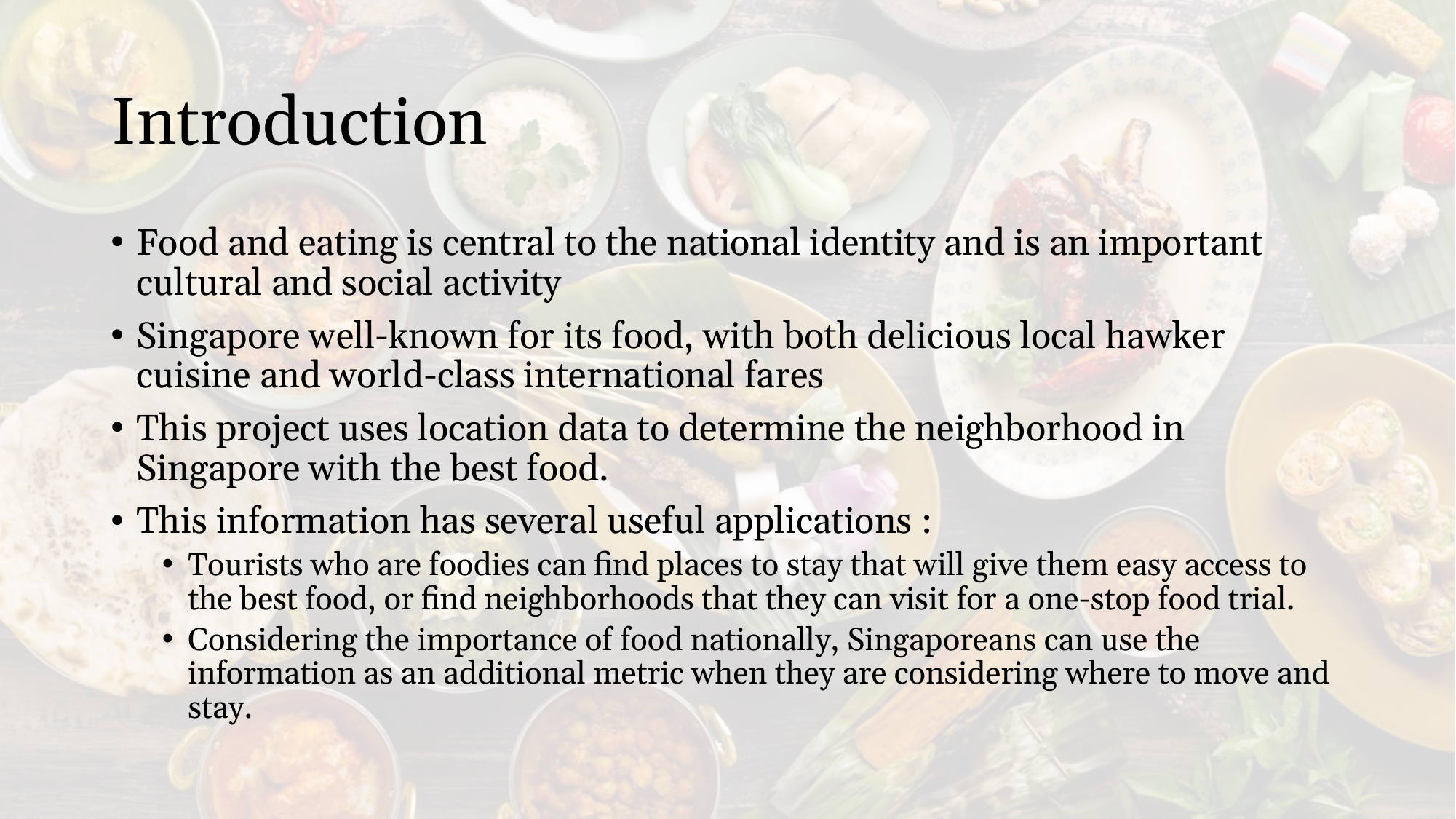

# Introduction
Food and eating is central to the national identity and is an important cultural and social activity
Singapore well-known for its food, with both delicious local hawker cuisine and world-class international fares
This project uses location data to determine the neighborhood in Singapore with the best food.
This information has several useful applications :
Tourists who are foodies can find places to stay that will give them easy access to the best food, or find neighborhoods that they can visit for a one-stop food trial.
Considering the importance of food nationally, Singaporeans can use the information as an additional metric when they are considering where to move and stay.